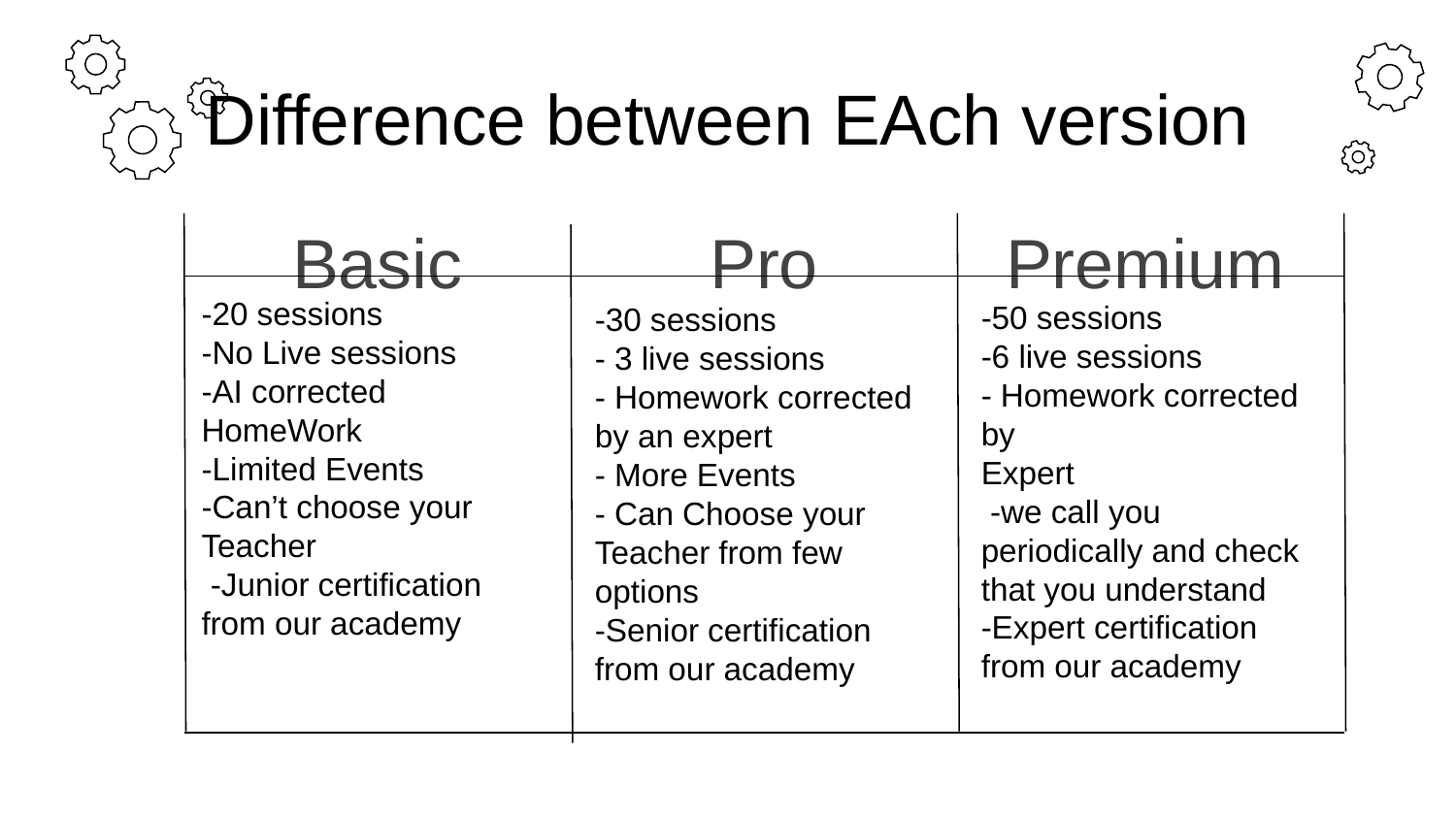

# Difference between EAch version

Basic

Pro

Premium
-20 sessions
-No Live sessions
-AI corrected HomeWork
-Limited Events
-Can’t choose your Teacher
 -Junior certification from our academy
-50 sessions
-6 live sessions
- Homework corrected by
Expert
 -we call you periodically and check that you understand
-Expert certification from our academy

-30 sessions
- 3 live sessions
- Homework corrected by an expert
- More Events
- Can Choose your   Teacher from few options
-Senior certification from our academy